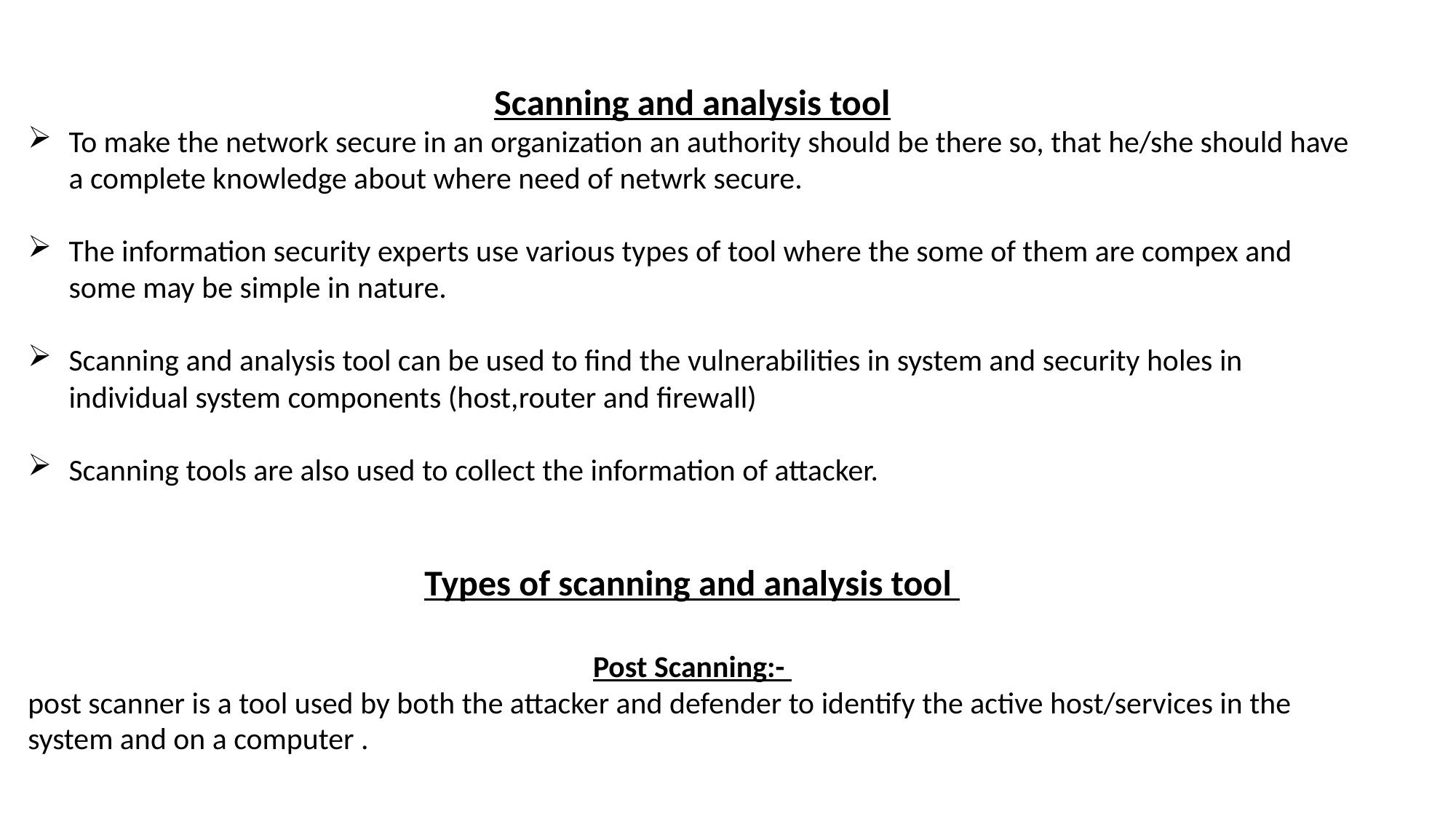

Scanning and analysis tool
To make the network secure in an organization an authority should be there so, that he/she should have a complete knowledge about where need of netwrk secure.

The information security experts use various types of tool where the some of them are compex and some may be simple in nature.

Scanning and analysis tool can be used to find the vulnerabilities in system and security holes in individual system components (host,router and firewall)

Scanning tools are also used to collect the information of attacker.

Types of scanning and analysis tool

Post Scanning:-
post scanner is a tool used by both the attacker and defender to identify the active host/services in the system and on a computer .